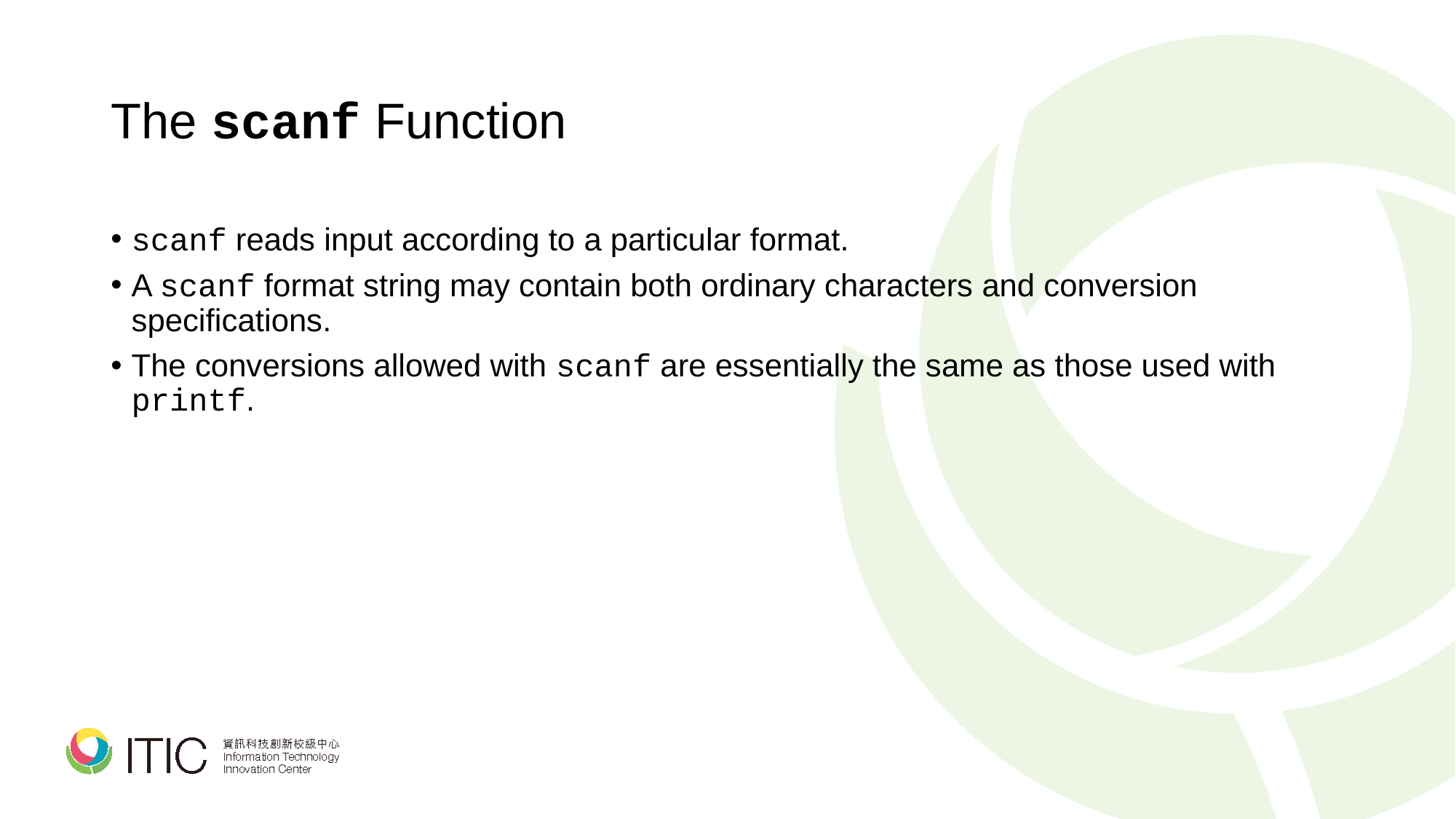

# The scanf Function
scanf reads input according to a particular format.
A scanf format string may contain both ordinary characters and conversion specifications.
The conversions allowed with scanf are essentially the same as those used with printf.

18